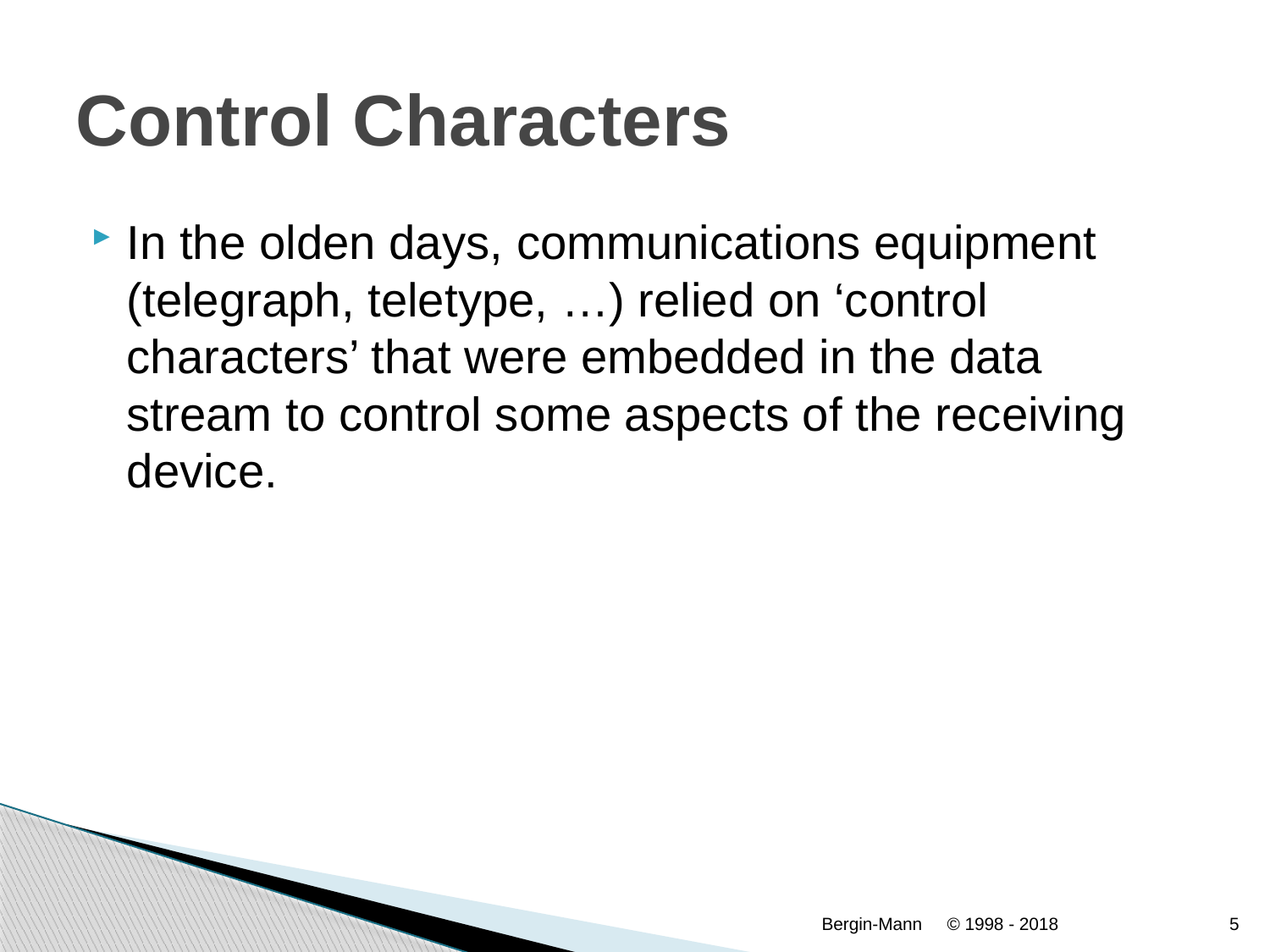

# Control Characters
In the olden days, communications equipment (telegraph, teletype, …) relied on ‘control characters’ that were embedded in the data stream to control some aspects of the receiving device.
Bergin-Mann
© 1998 - 2018
5